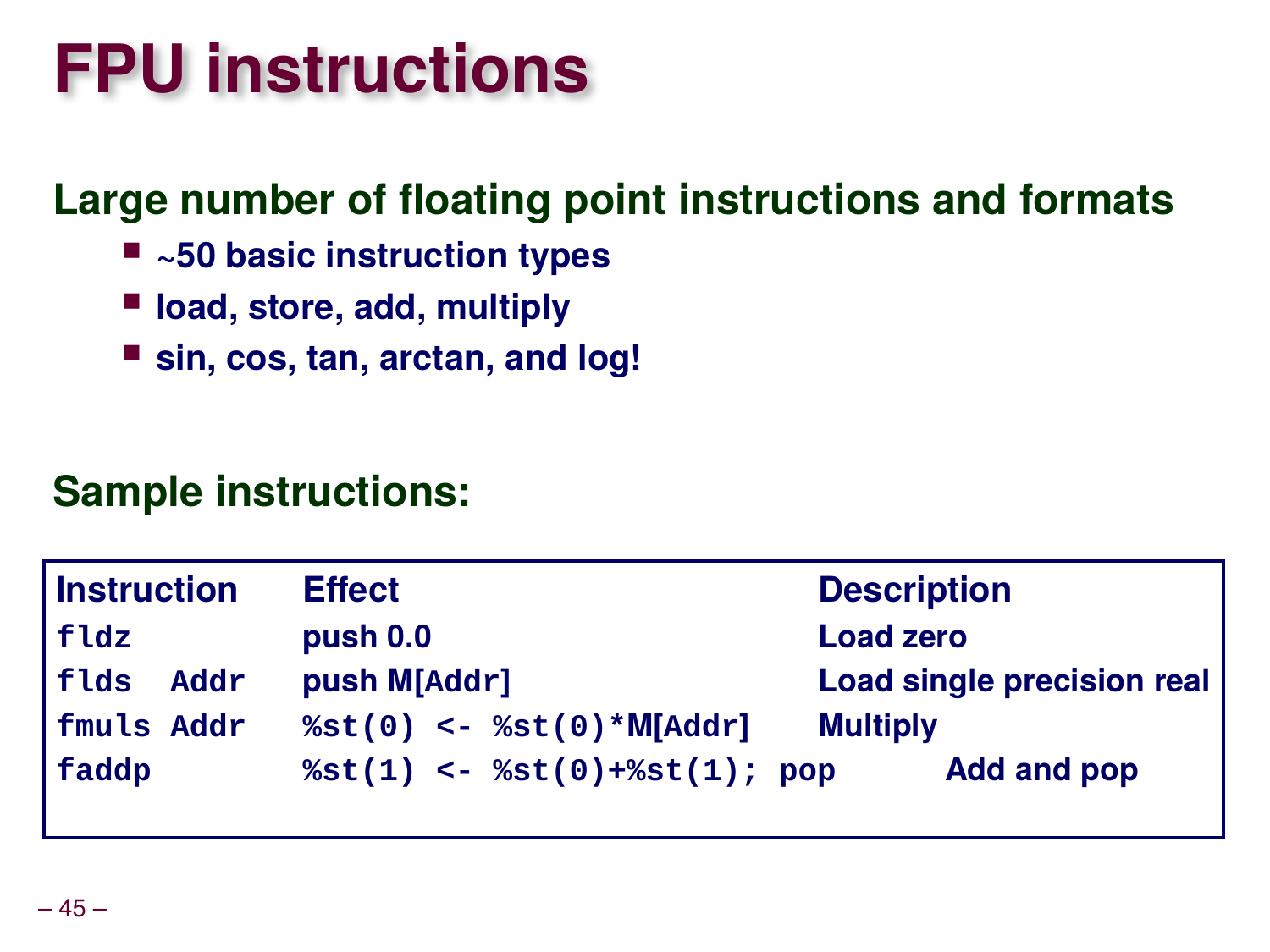

# FPU instructions
Large number of floating point instructions and formats
~50 basic instruction types
load, store, add, multiply
sin, cos, tan, arctan, and log!

Sample instructions:
Instruction	Effect			Description
fldz	push 0.0			Load zero
flds  Addr	push M[Addr] 			Load single precision real
fmuls Addr	%st(0) <- %st(0)*M[Addr]	Multiply
faddp	%st(1) <- %st(0)+%st(1); pop	Add and pop